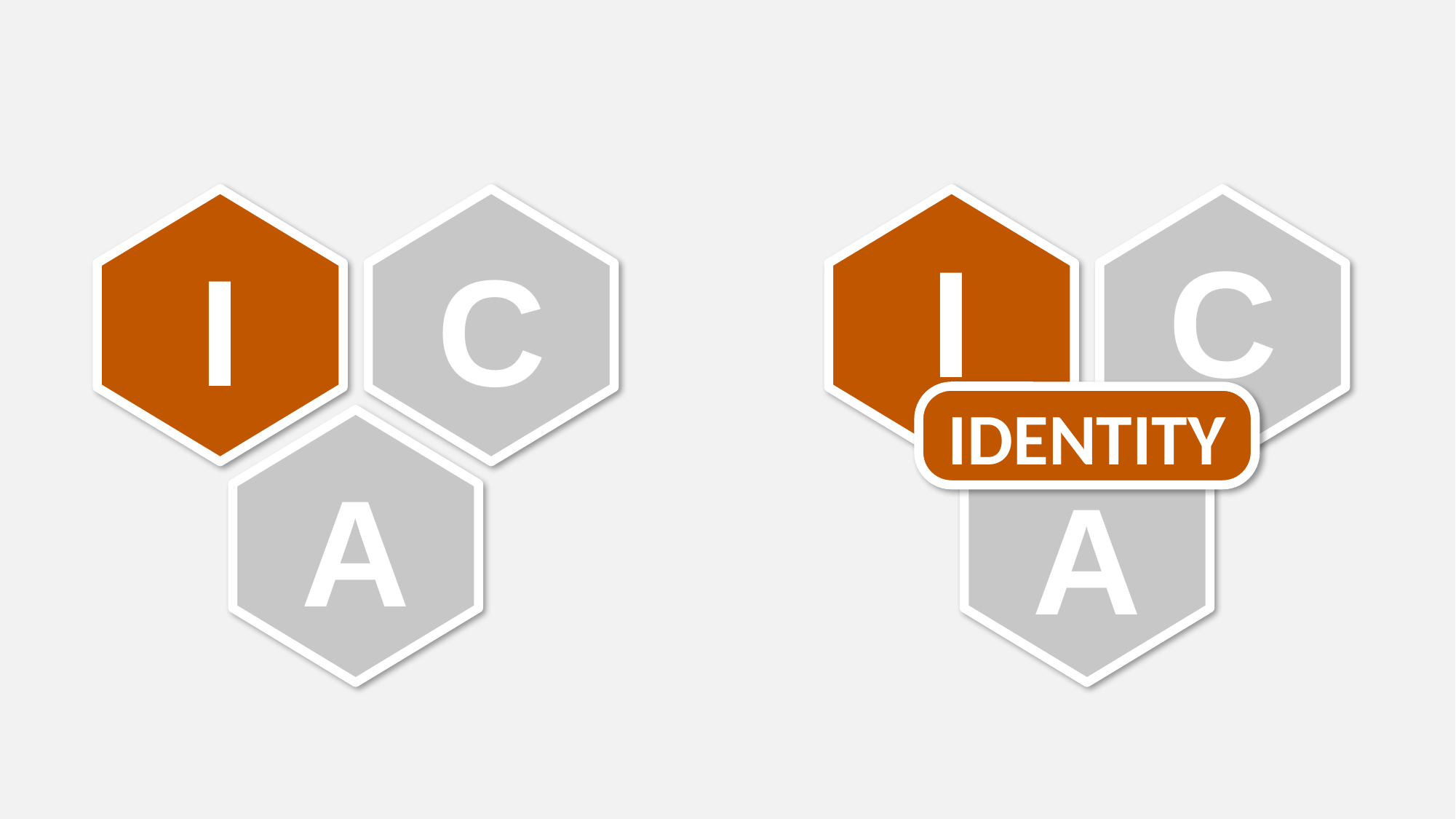

I
I
C
C
IDENTITY
A
A